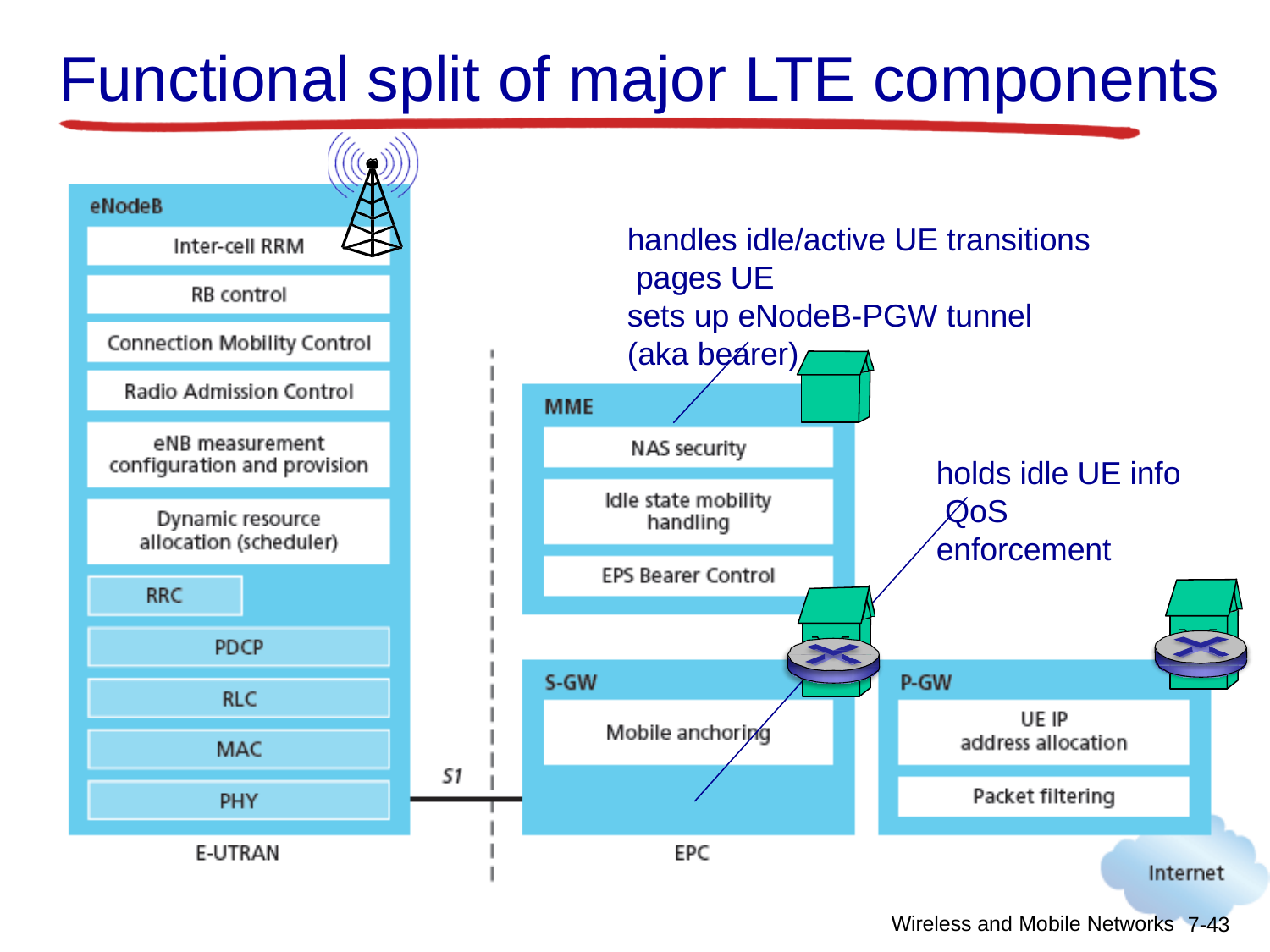

# Functional split of major LTE components

handles idle/active UE transitions  pages UE
sets up eNodeB-PGW tunnel (aka bearer)

holds idle UE info  QoS enforcement

Wireless and Mobile Networks
7-43